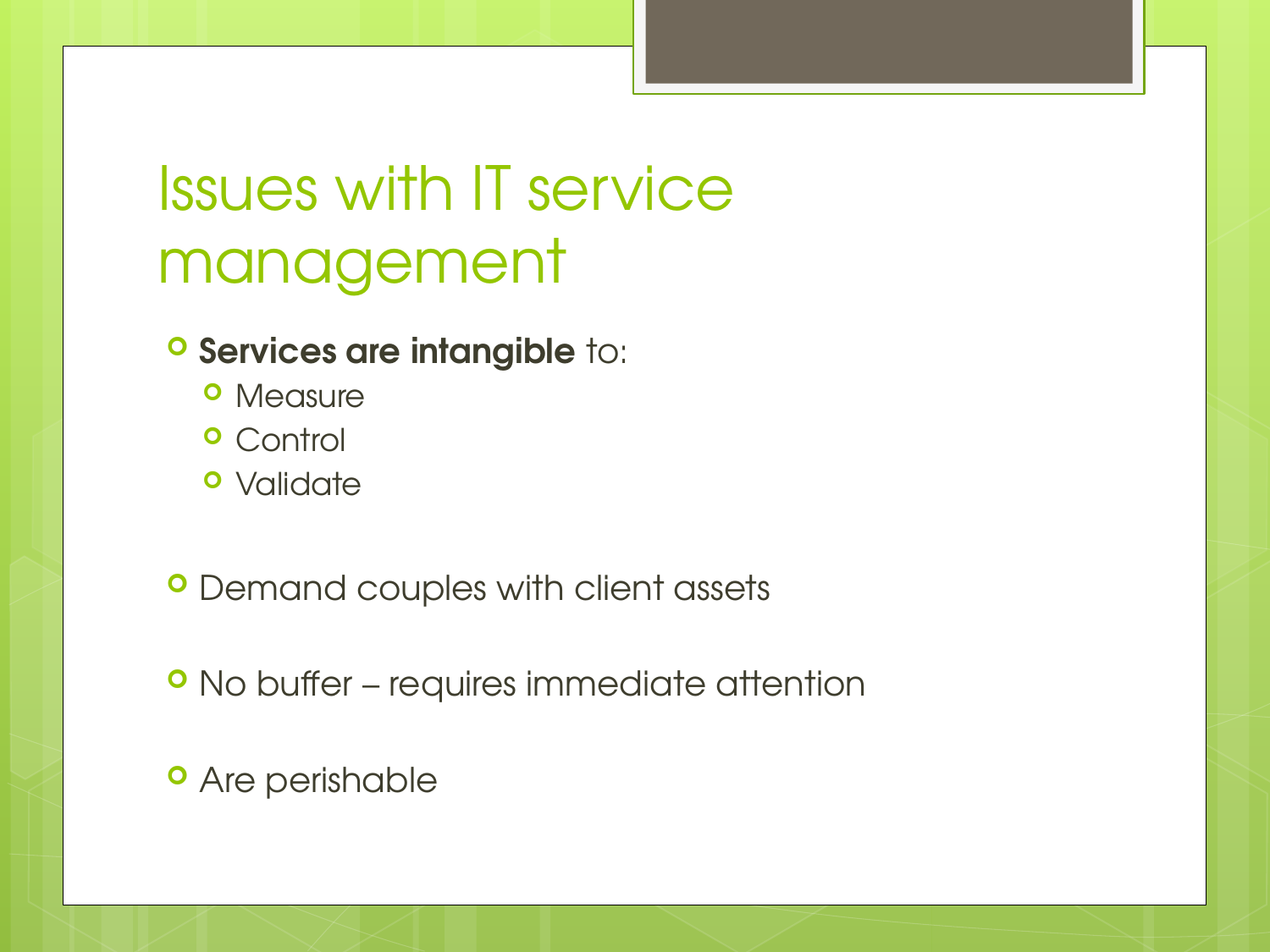

# Issues with IT service management
Services are intangible to:
Measure
Control
Validate

Demand couples with client assets

No buffer – requires immediate attention

Are perishable